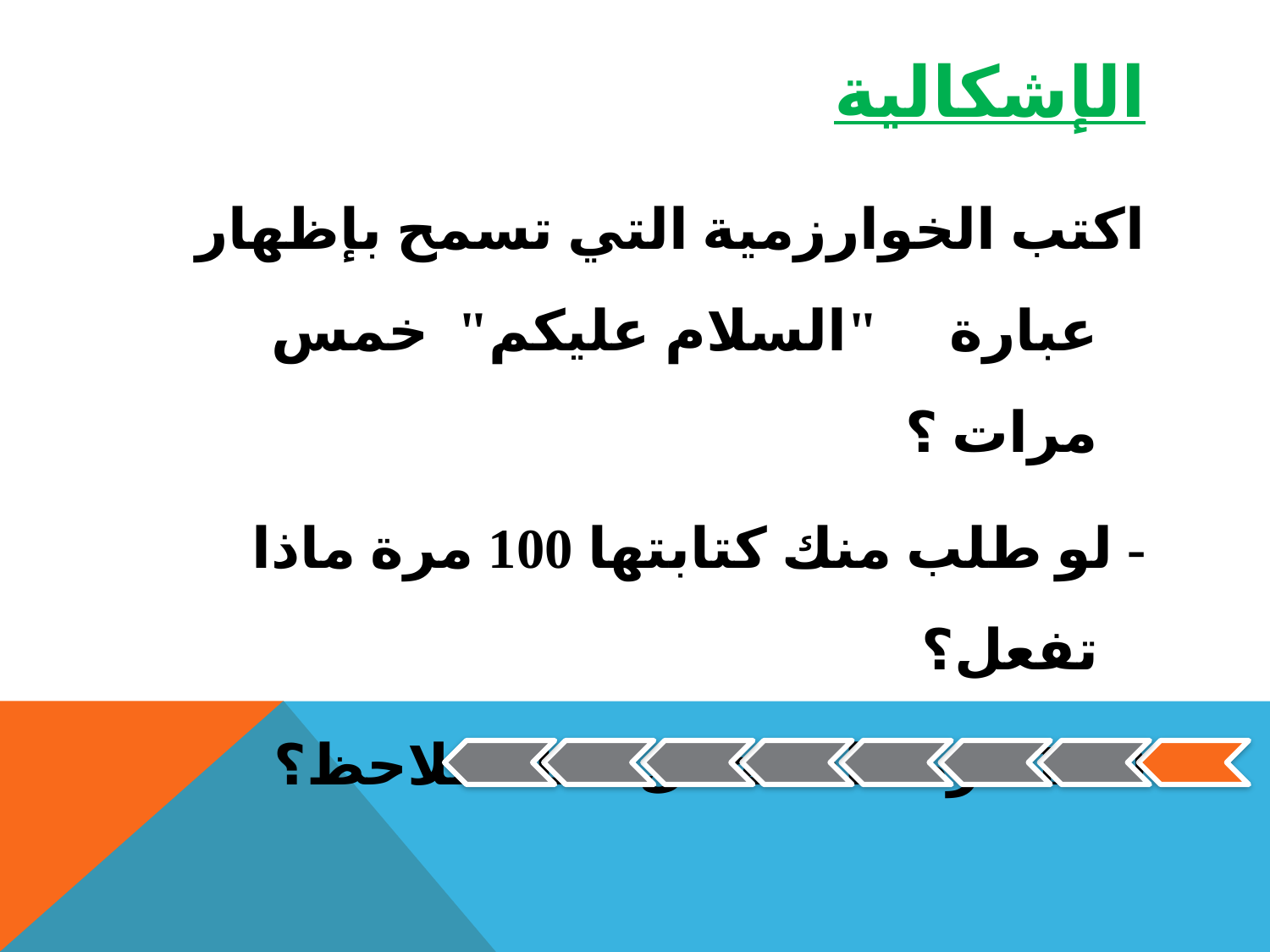

# الإشكالية
	اكتب الخوارزمية التي تسمح بإظهار عبارة     "السلام عليكم"  خمس مرات ؟
- لو طلب منك كتابتها 100 مرة ماذا تفعل؟
1000 مرة ماذا تفعل؟ ماذا تلاحظ؟